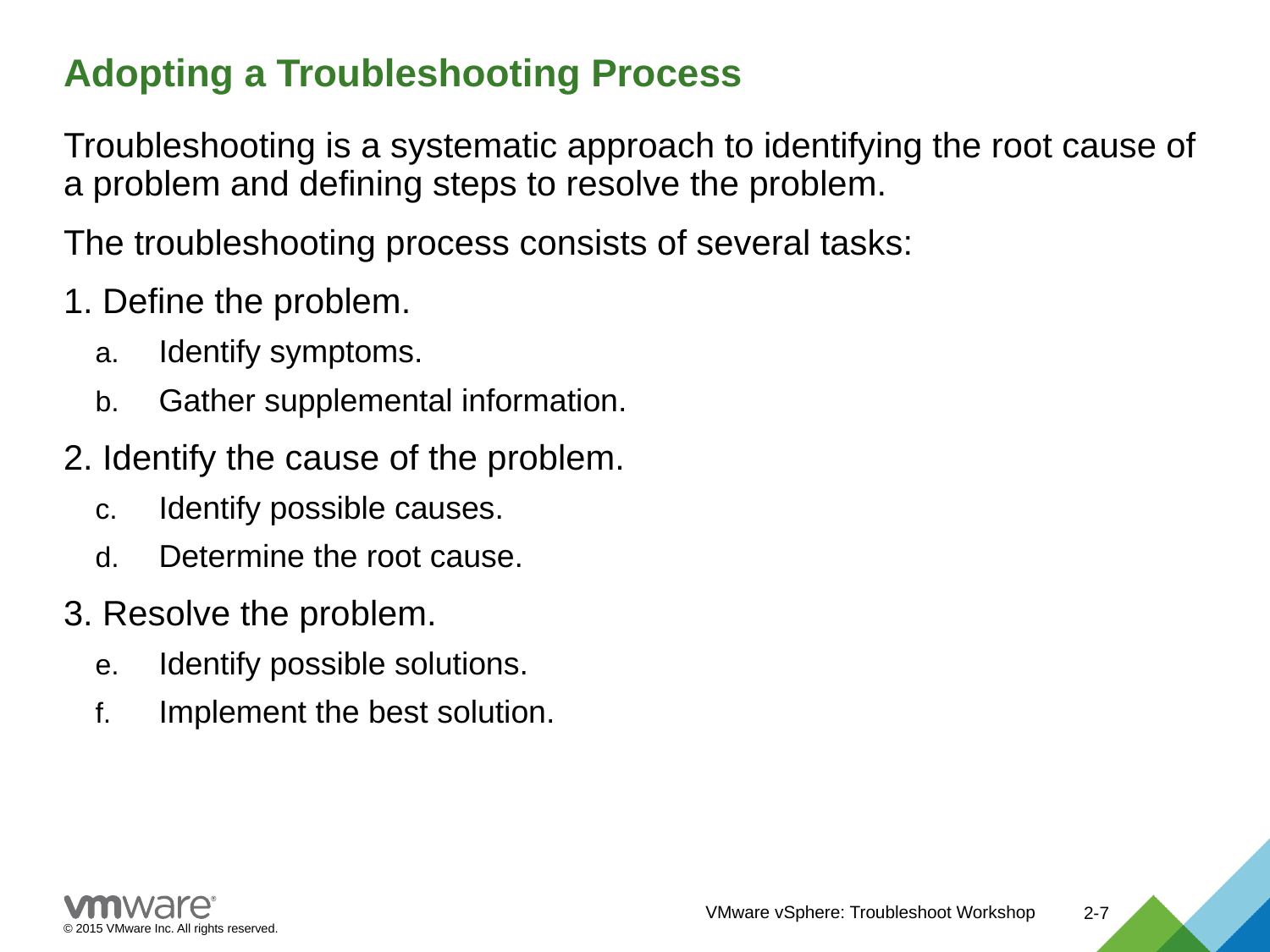

# Adopting a Troubleshooting Process
Troubleshooting is a systematic approach to identifying the root cause of a problem and defining steps to resolve the problem.
The troubleshooting process consists of several tasks:
1. Define the problem.
Identify symptoms.
Gather supplemental information.
2. Identify the cause of the problem.
Identify possible causes.
Determine the root cause.
3. Resolve the problem.
Identify possible solutions.
Implement the best solution.